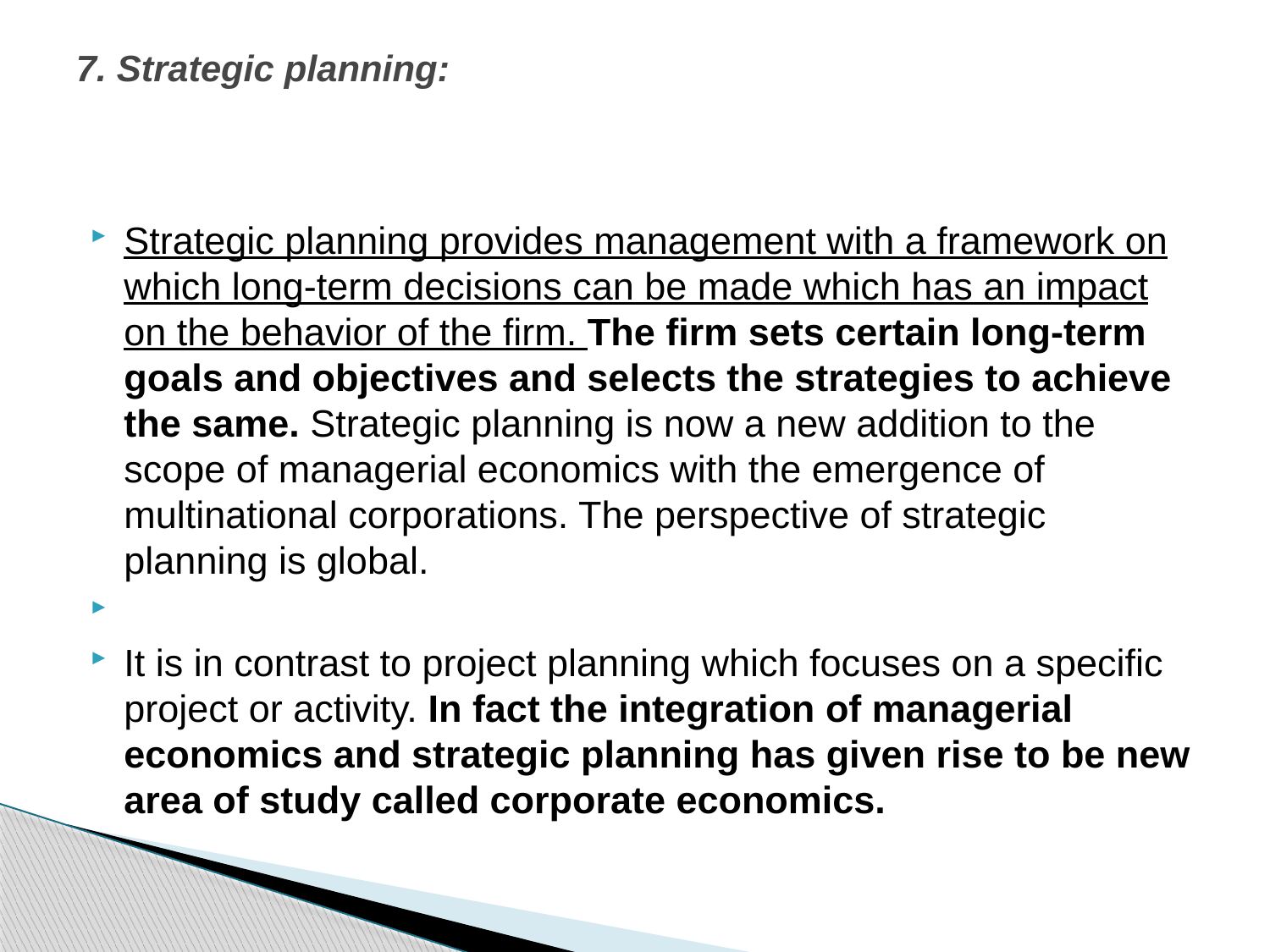

# 7. Strategic planning:

Strategic planning provides management with a framework on which long-term decisions can be made which has an impact on the behavior of the firm. The firm sets certain long-term goals and objectives and selects the strategies to achieve the same. Strategic planning is now a new addition to the scope of managerial economics with the emergence of multinational corporations. The perspective of strategic planning is global.

It is in contrast to project planning which focuses on a specific project or activity. In fact the integration of managerial economics and strategic planning has given rise to be new area of study called corporate economics.